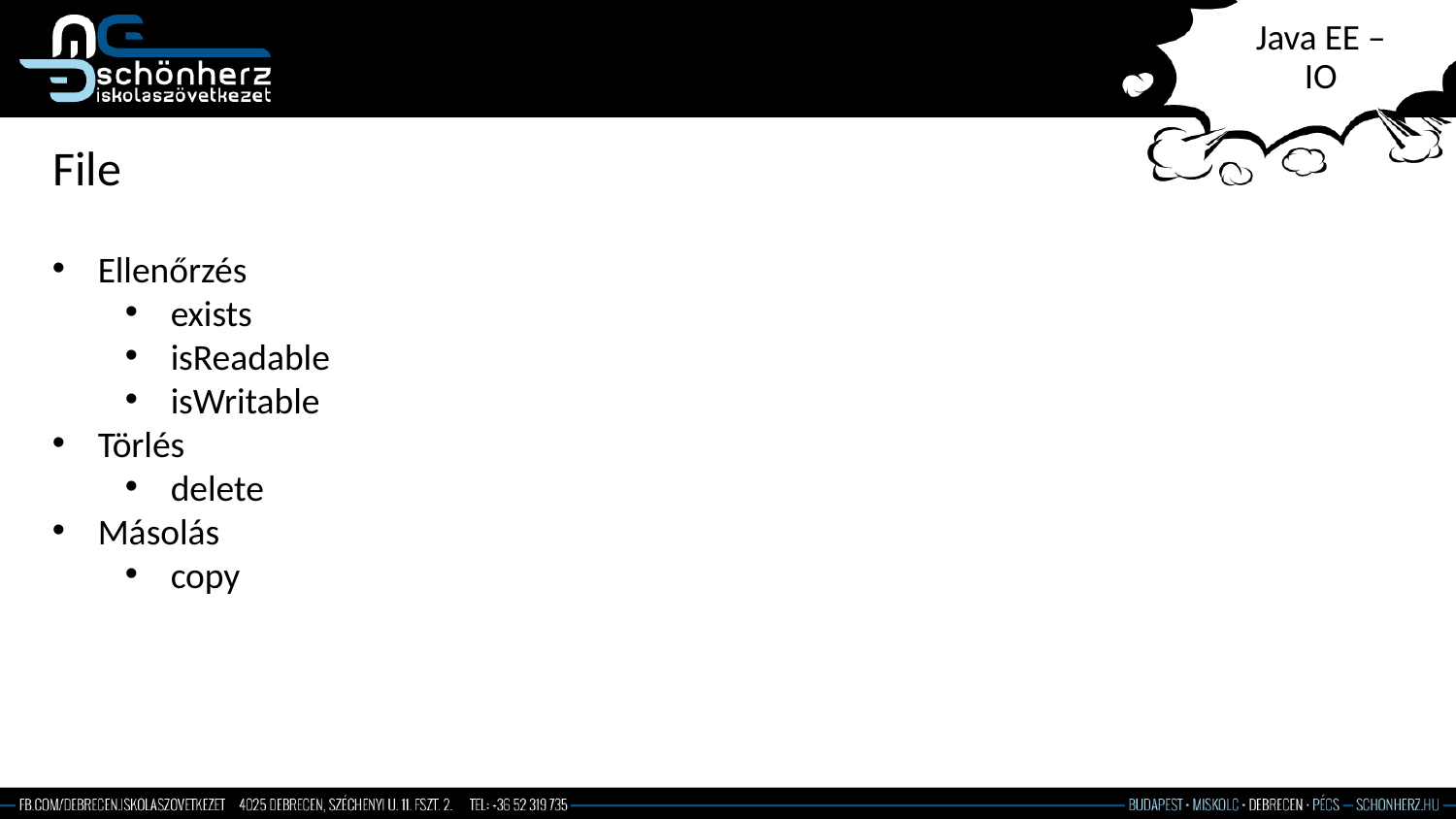

# Java EE – IO
File
Ellenőrzés
exists
isReadable
isWritable
Törlés
delete
Másolás
copy